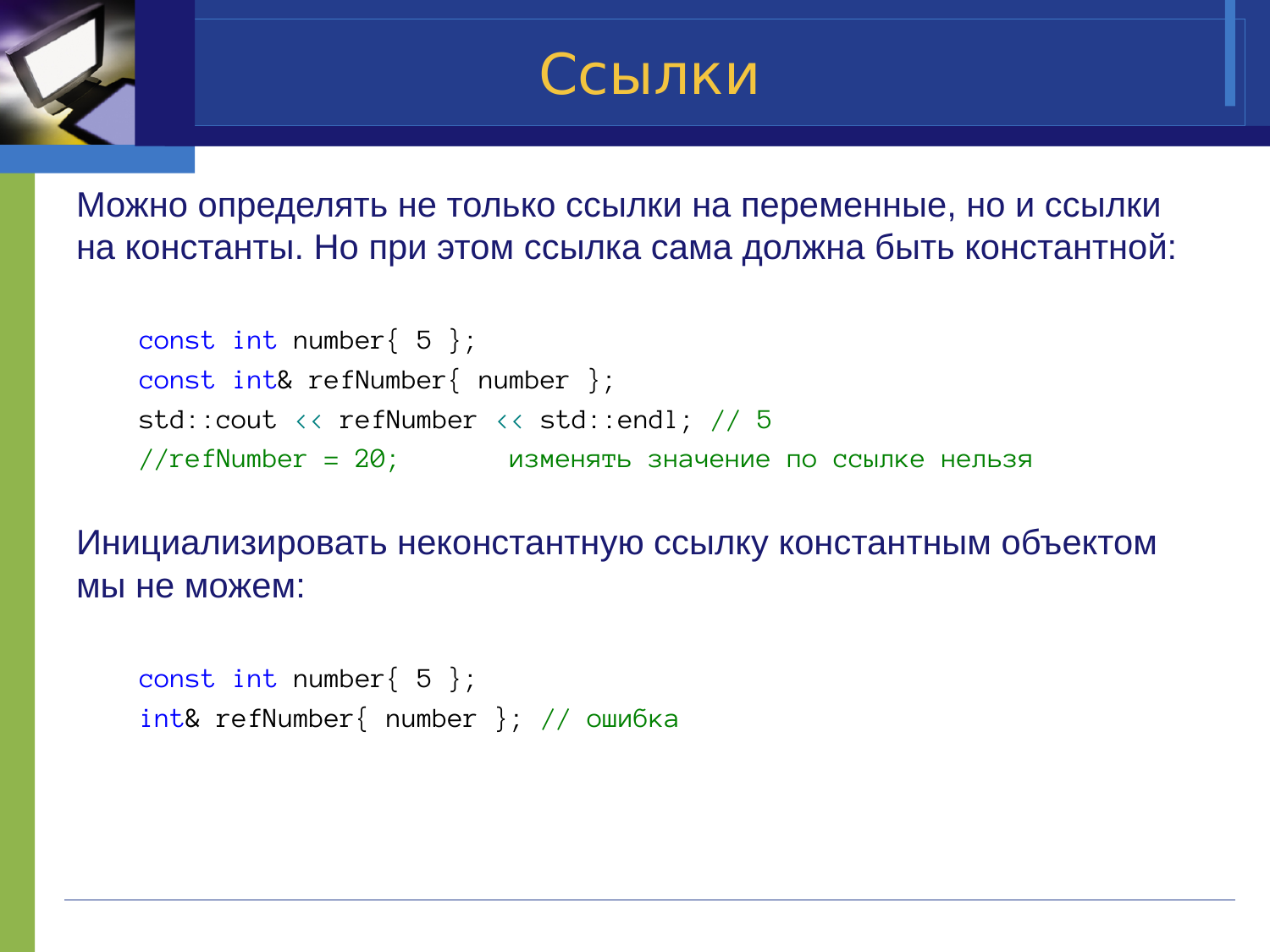

# Ссылки
Можно определять не только ссылки на переменные, но и ссылки на константы. Но при этом ссылка сама должна быть константной:

const int number{ 5 };
const int& refNumber{ number };
std::cout << refNumber << std::endl; // 5
//refNumber = 20;       изменять значение по ссылке нельзя

Инициализировать неконстантную ссылку константным объектом мы не можем:

const int number{ 5 };
int& refNumber{ number }; // ошибка